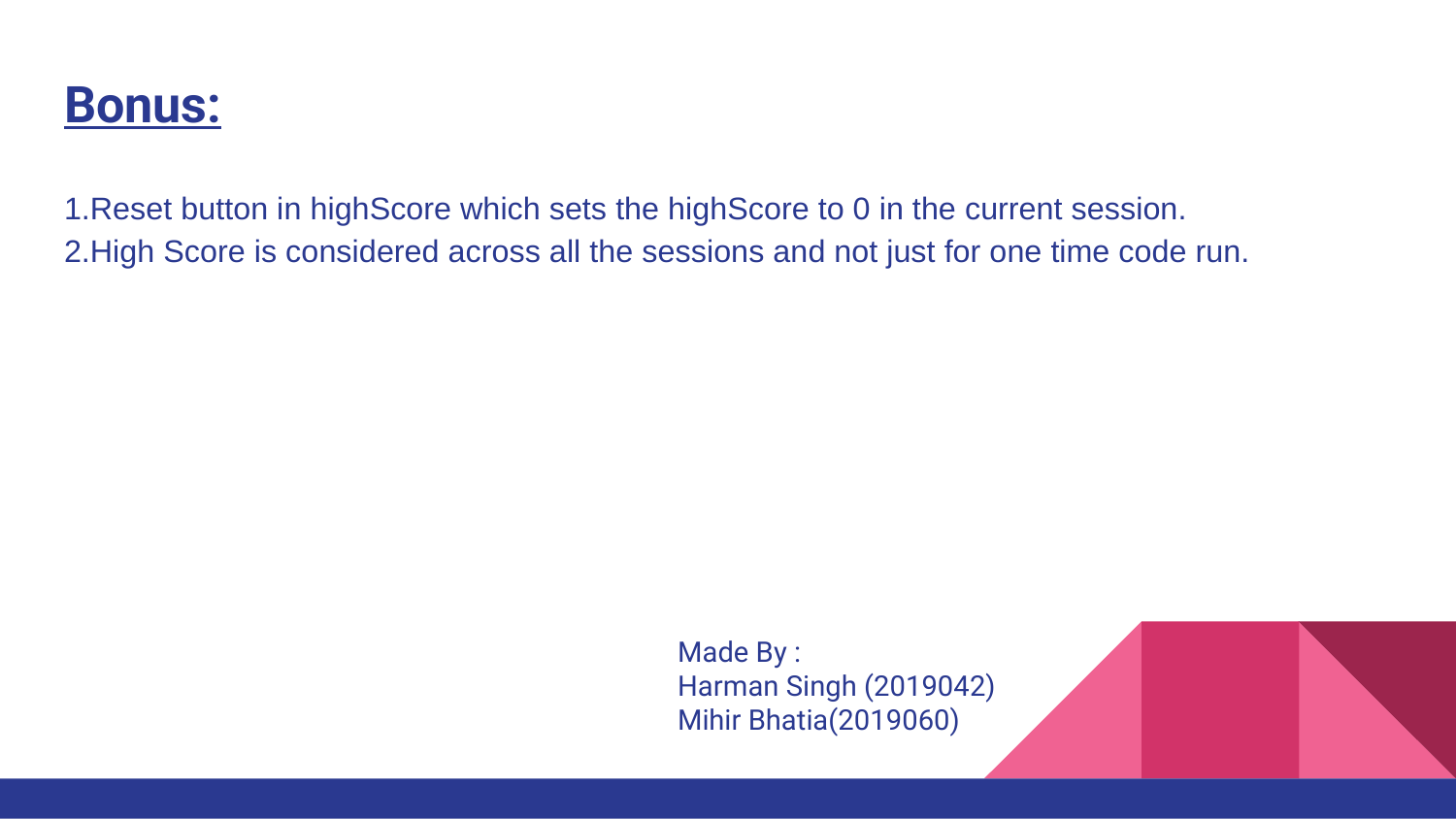

# Bonus:
1.Reset button in highScore which sets the highScore to 0 in the current session.
2.High Score is considered across all the sessions and not just for one time code run.

Made By :
Harman Singh (2019042)
Mihir Bhatia(2019060)